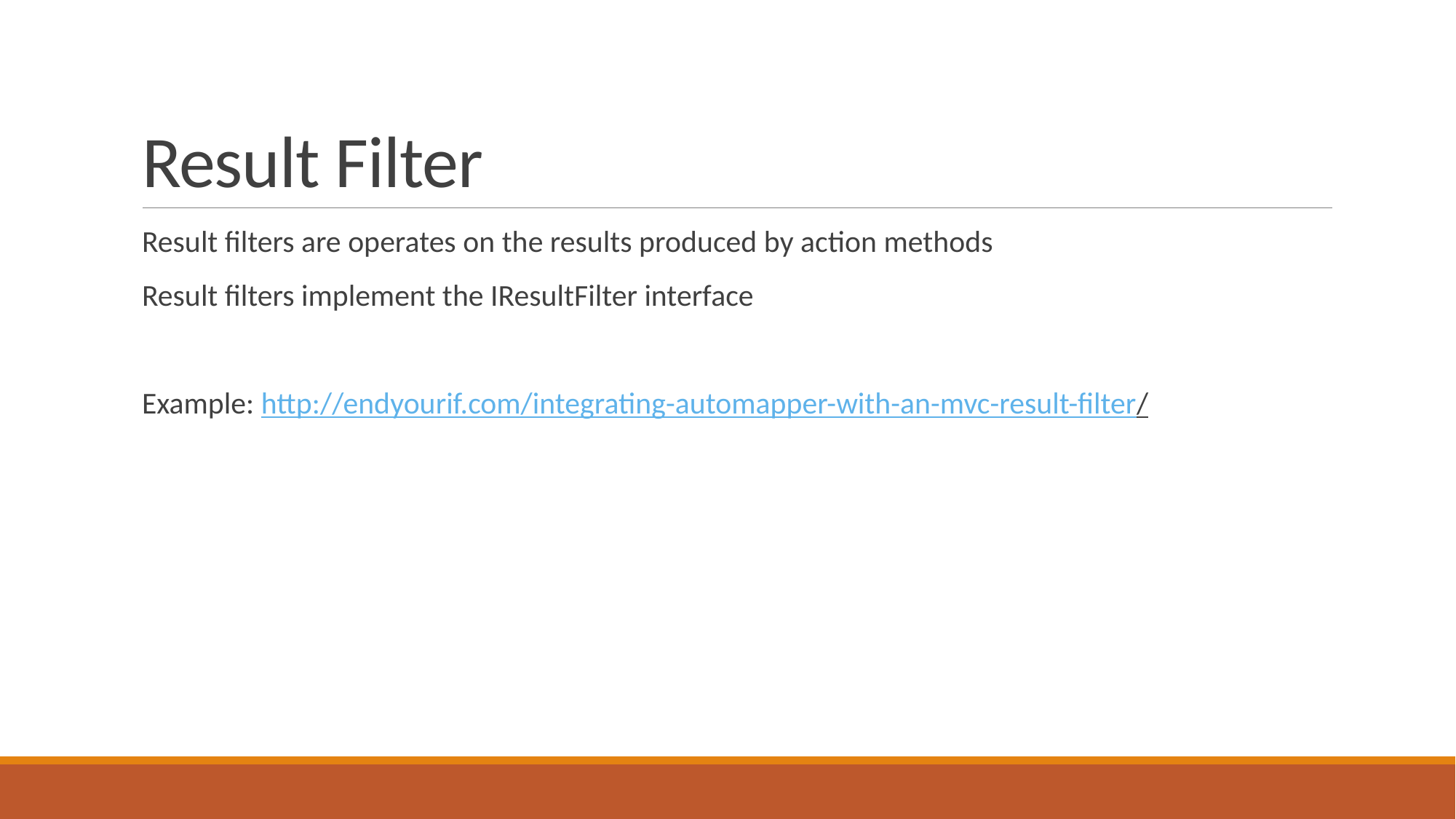

# Result Filter
Result filters are operates on the results produced by action methods
Result filters implement the IResultFilter interface

Example: http://endyourif.com/integrating-automapper-with-an-mvc-result-filter/